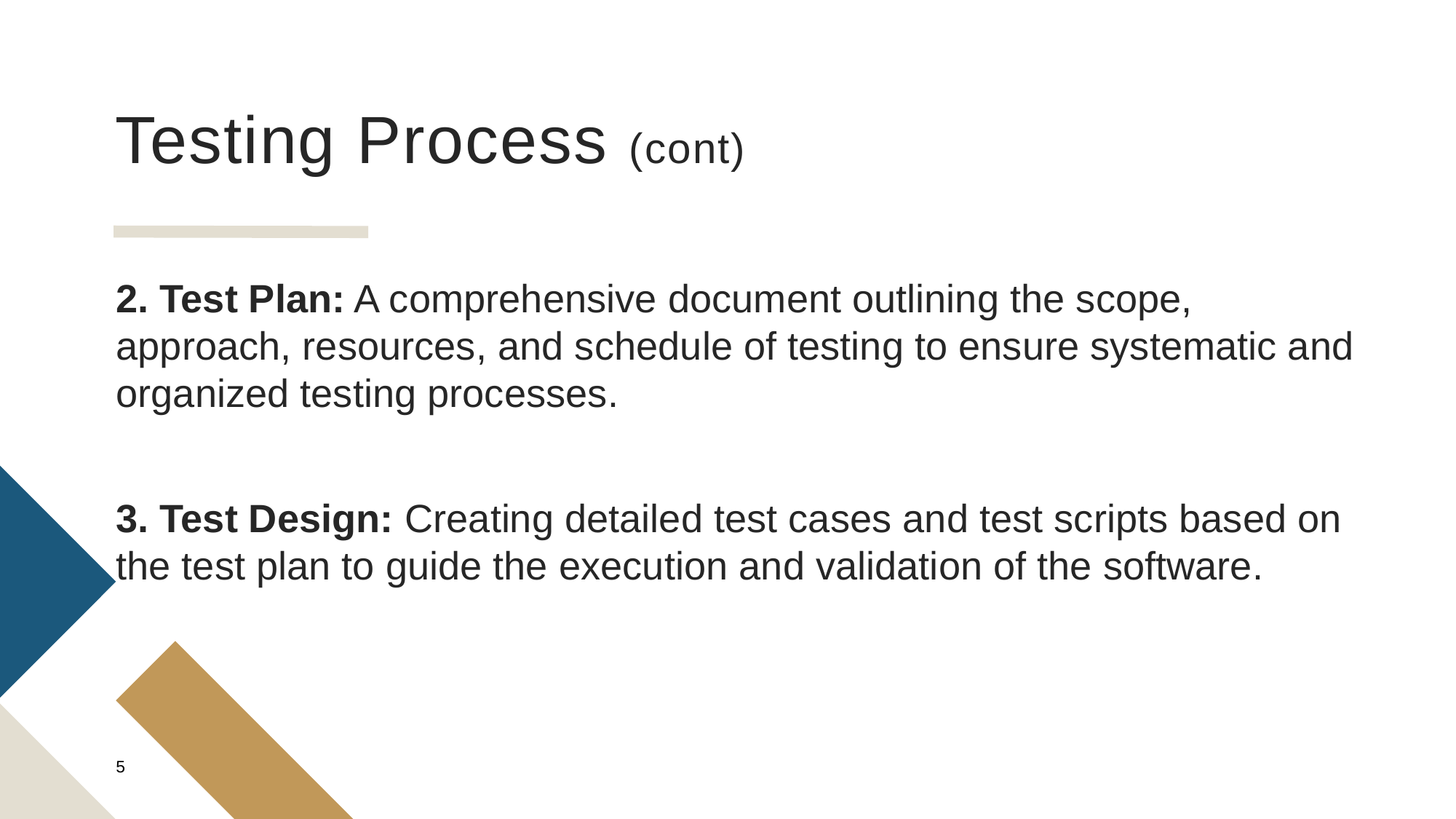

# Testing Process (cont)
2. Test Plan: A comprehensive document outlining the scope, approach, resources, and schedule of testing to ensure systematic and organized testing processes.

3. Test Design: Creating detailed test cases and test scripts based on the test plan to guide the execution and validation of the software.
5